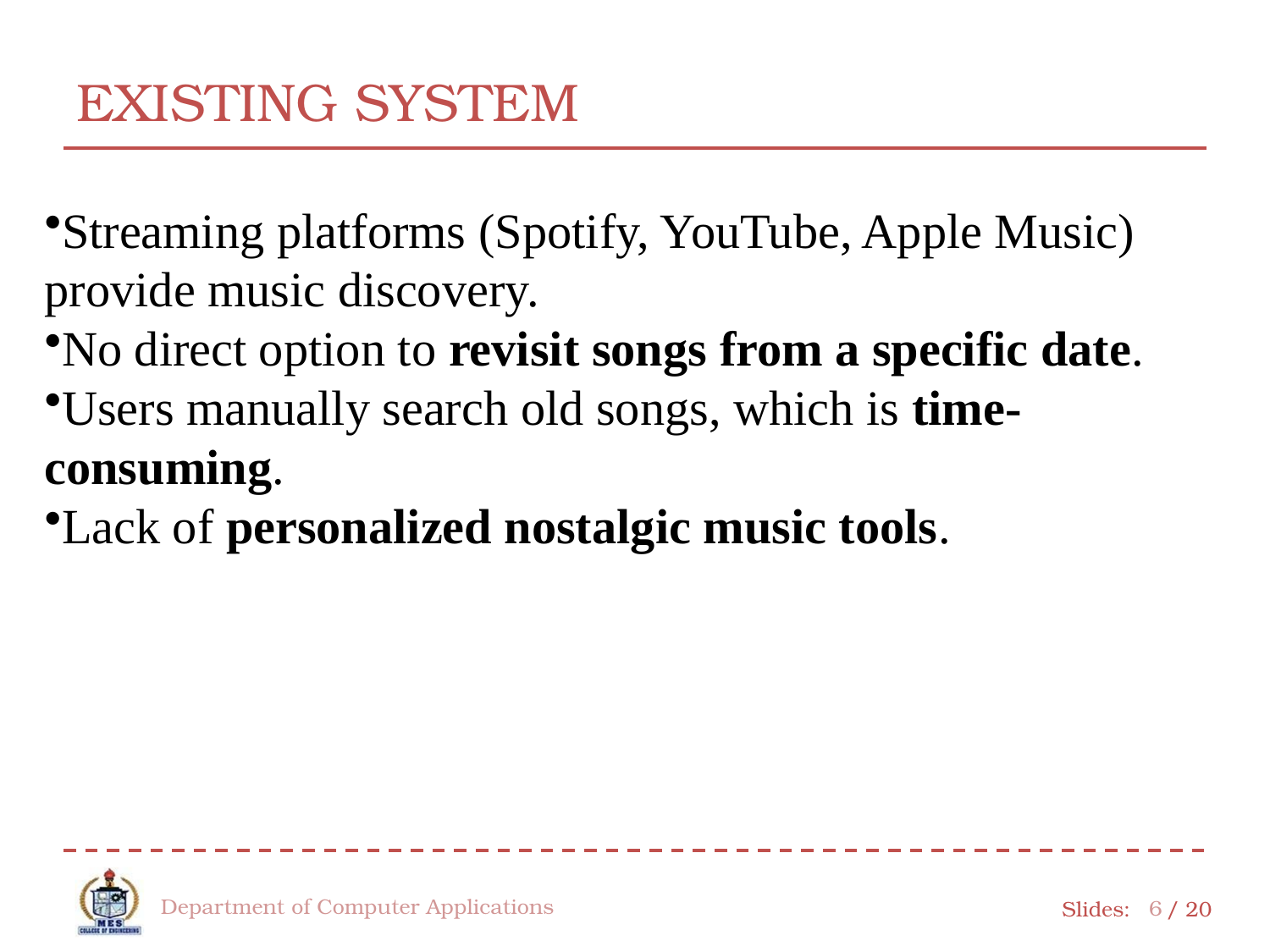

# EXISTING SYSTEM
Streaming platforms (Spotify, YouTube, Apple Music) provide music discovery.
No direct option to revisit songs from a specific date.
Users manually search old songs, which is time-consuming.
Lack of personalized nostalgic music tools.
Department of Computer Applications
6